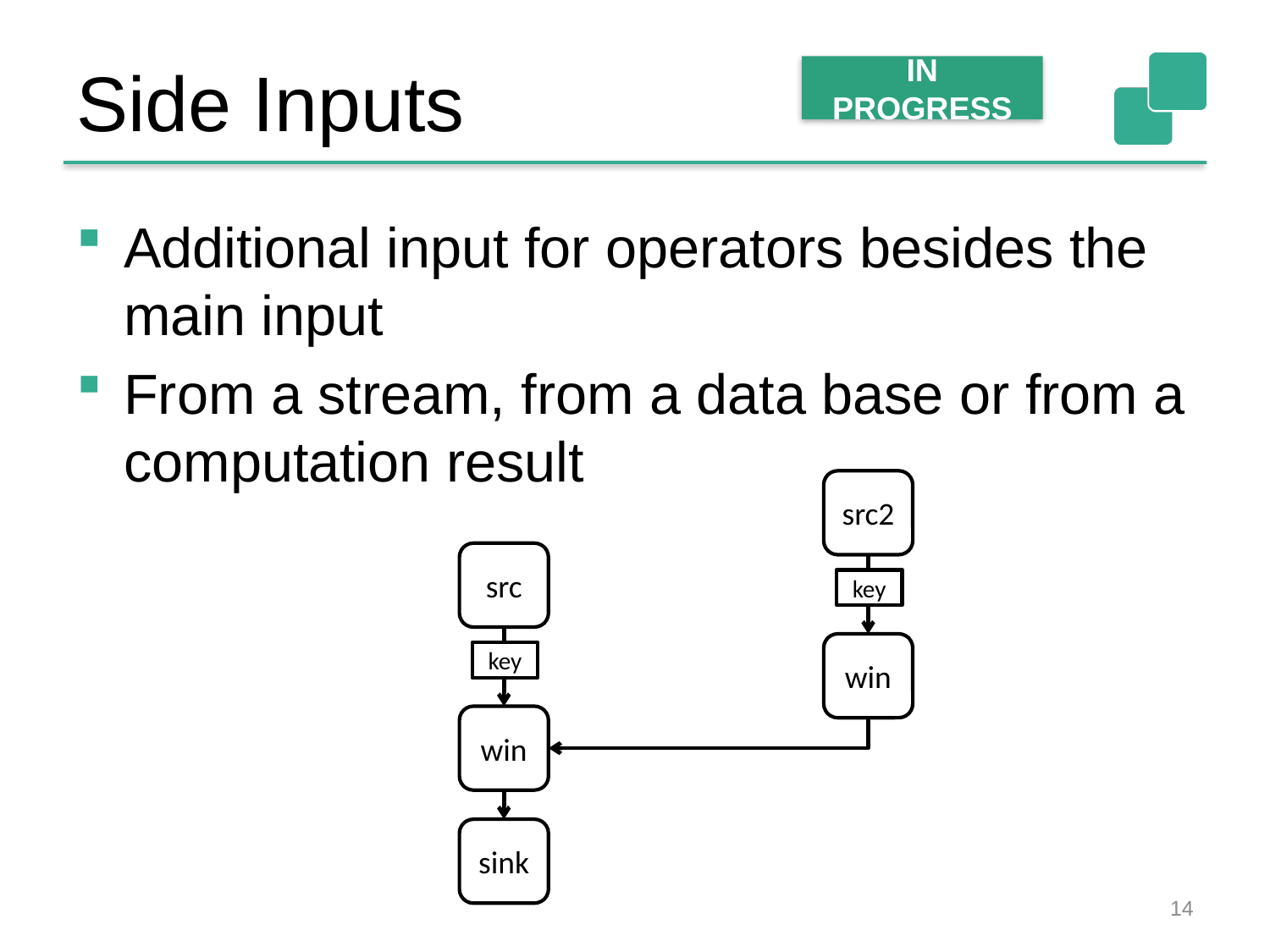

# Side Inputs
IN PROGRESS
Additional input for operators besides the main input
From a stream, from a data base or from a computation result
src2
src
key
win
key
win
sink
14